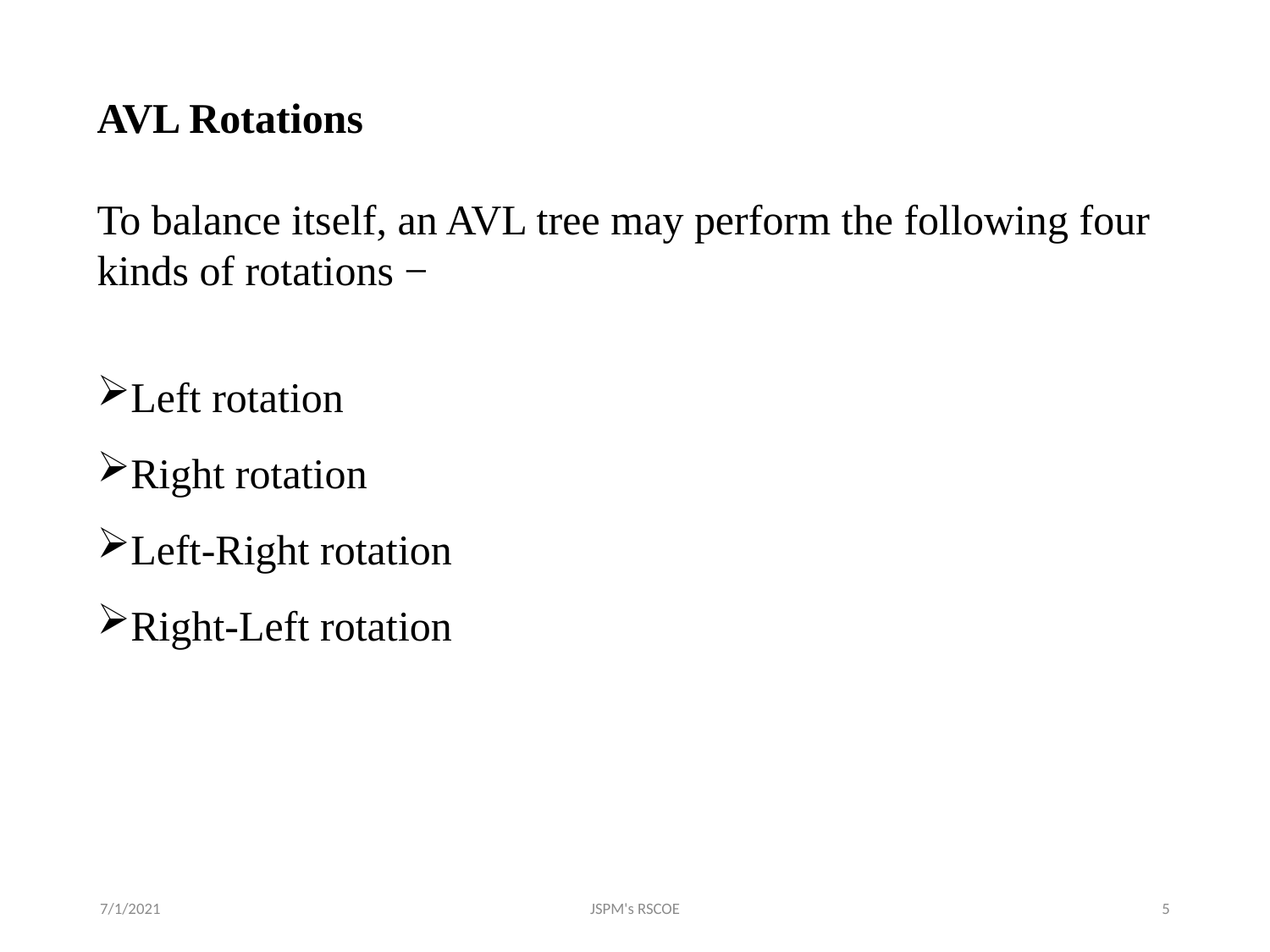

AVL Rotations

To balance itself, an AVL tree may perform the following four kinds of rotations −

Left rotation
Right rotation
Left-Right rotation
Right-Left rotation
7/1/2021
JSPM's RSCOE
5